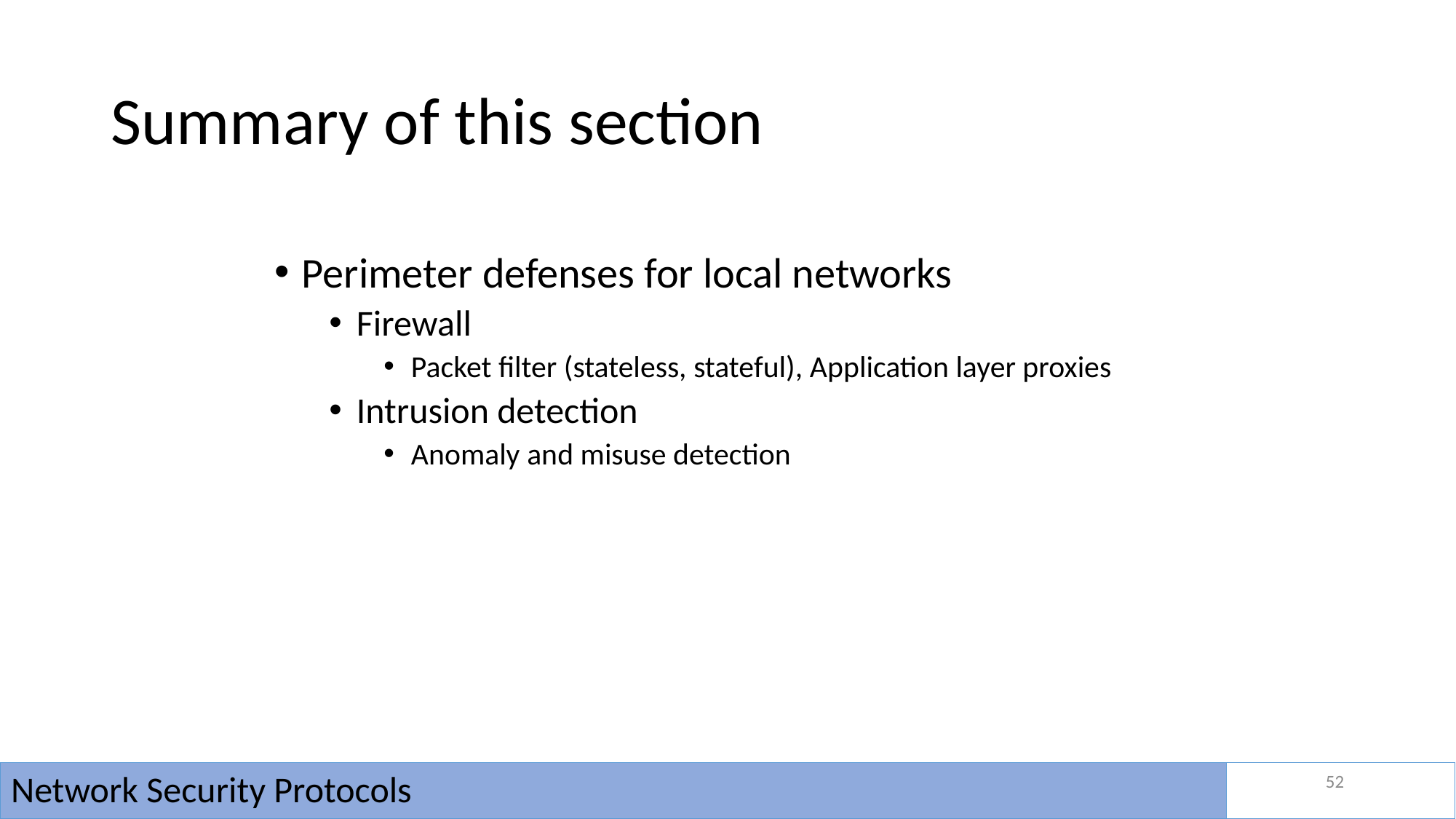

# Summary of this section
Perimeter defenses for local networks
Firewall
Packet filter (stateless, stateful), Application layer proxies
Intrusion detection
Anomaly and misuse detection
52
Network Security Protocols